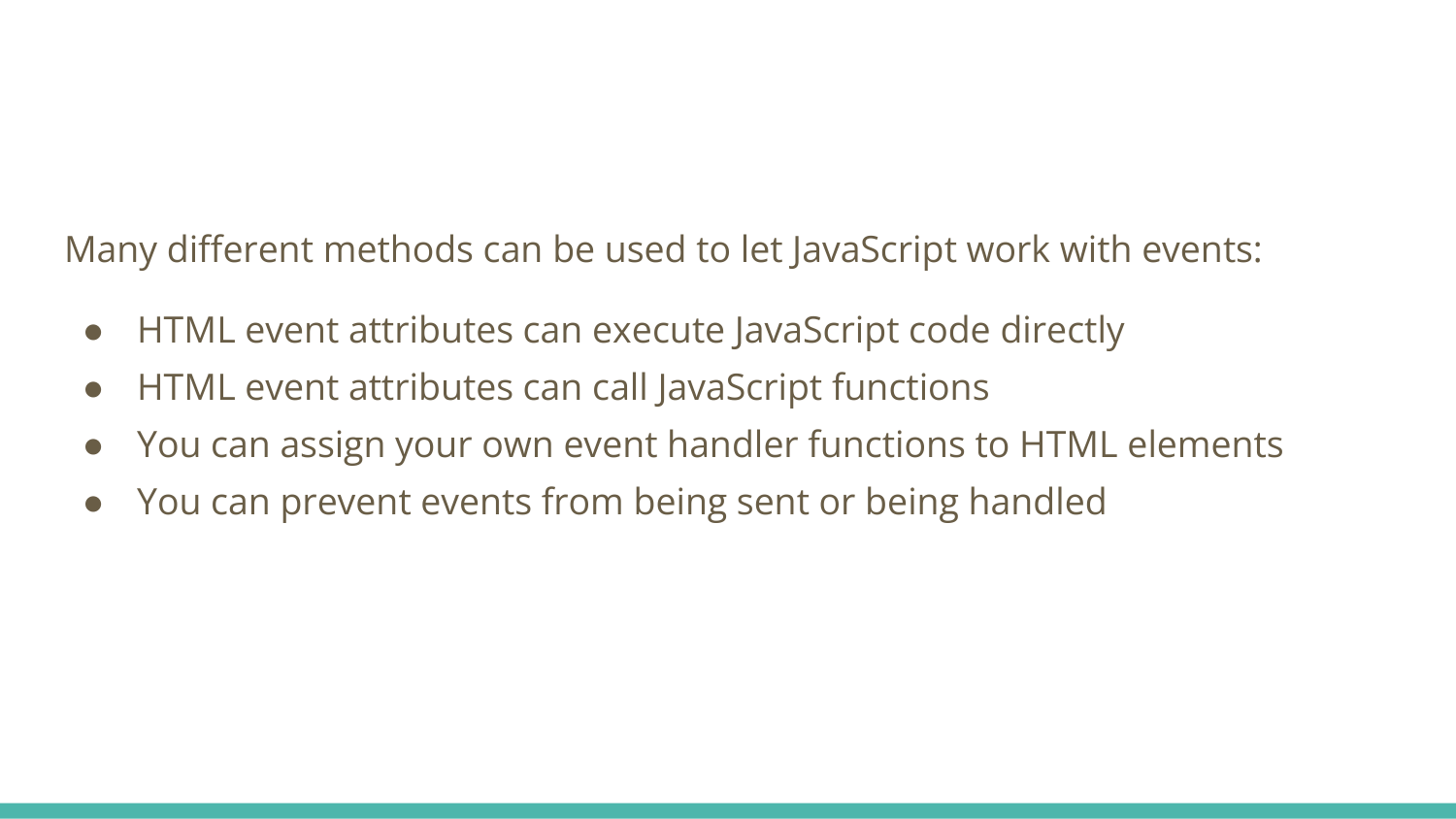

#
Many different methods can be used to let JavaScript work with events:
HTML event attributes can execute JavaScript code directly
HTML event attributes can call JavaScript functions
You can assign your own event handler functions to HTML elements
You can prevent events from being sent or being handled